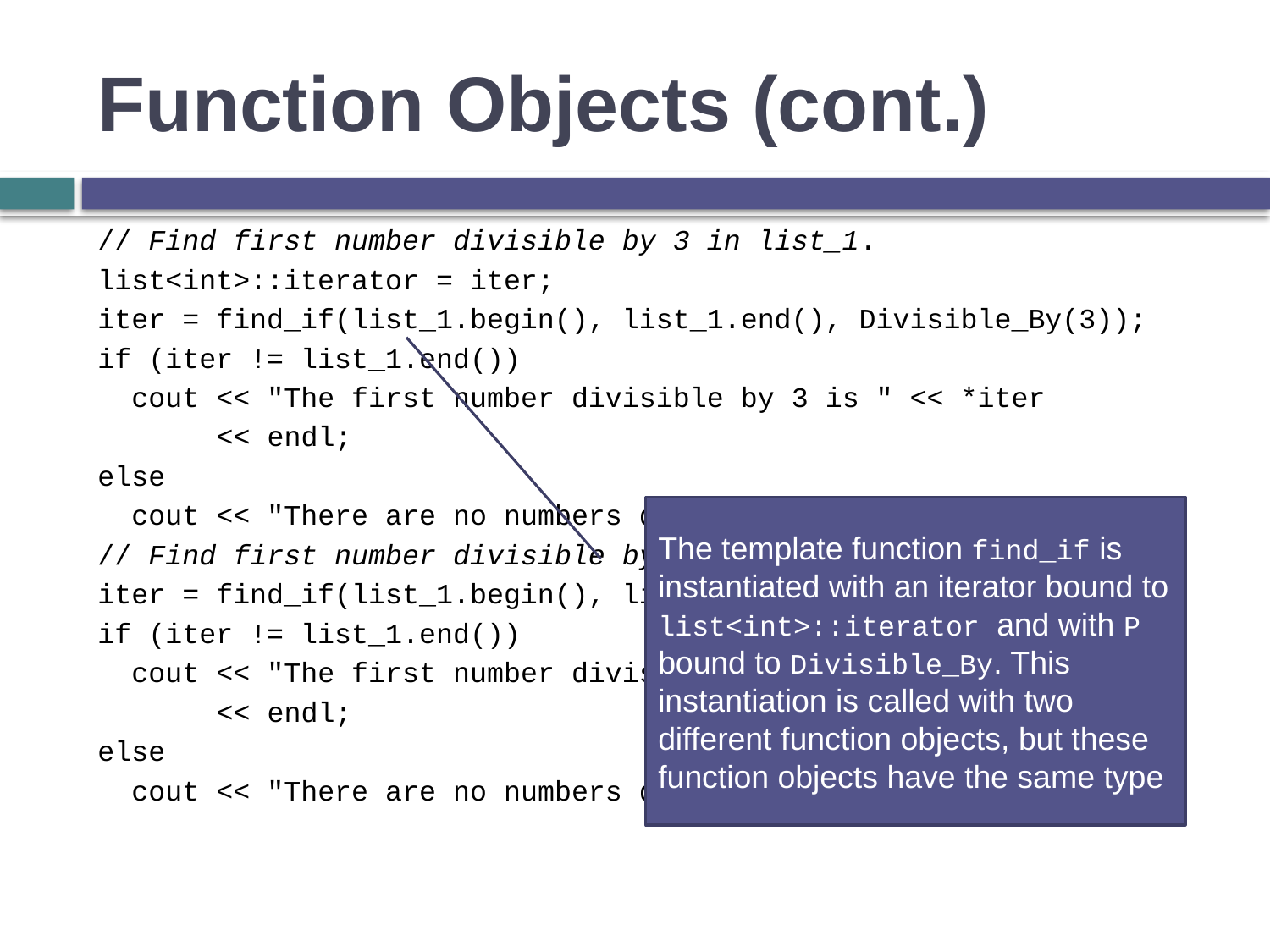

# Function Objects (cont.)
// Find first number divisible by 3 in list_1.
list<int>::iterator = iter;
iter = find_if(list_1.begin(), list_1.end(), Divisible_By(3));
if (iter != list_1.end())
  cout << "The first number divisible by 3 is " << *iter
       << endl;
else
  cout << "There are no numbers divisible by 3\n";
// Find first number divisible by 5 in list_1.
iter = find_if(list_1.begin(), list_1.end(), Divisible_By(5));
if (iter != list_1.end())
  cout << "The first number divisible by 5 is " << *iter
       << endl;
else
  cout << "There are no numbers divisible by 5\n";
The template function find_if is instantiated with an iterator bound to
list<int>::iterator and with P bound to Divisible_By. This instantiation is called with two different function objects, but these function objects have the same type